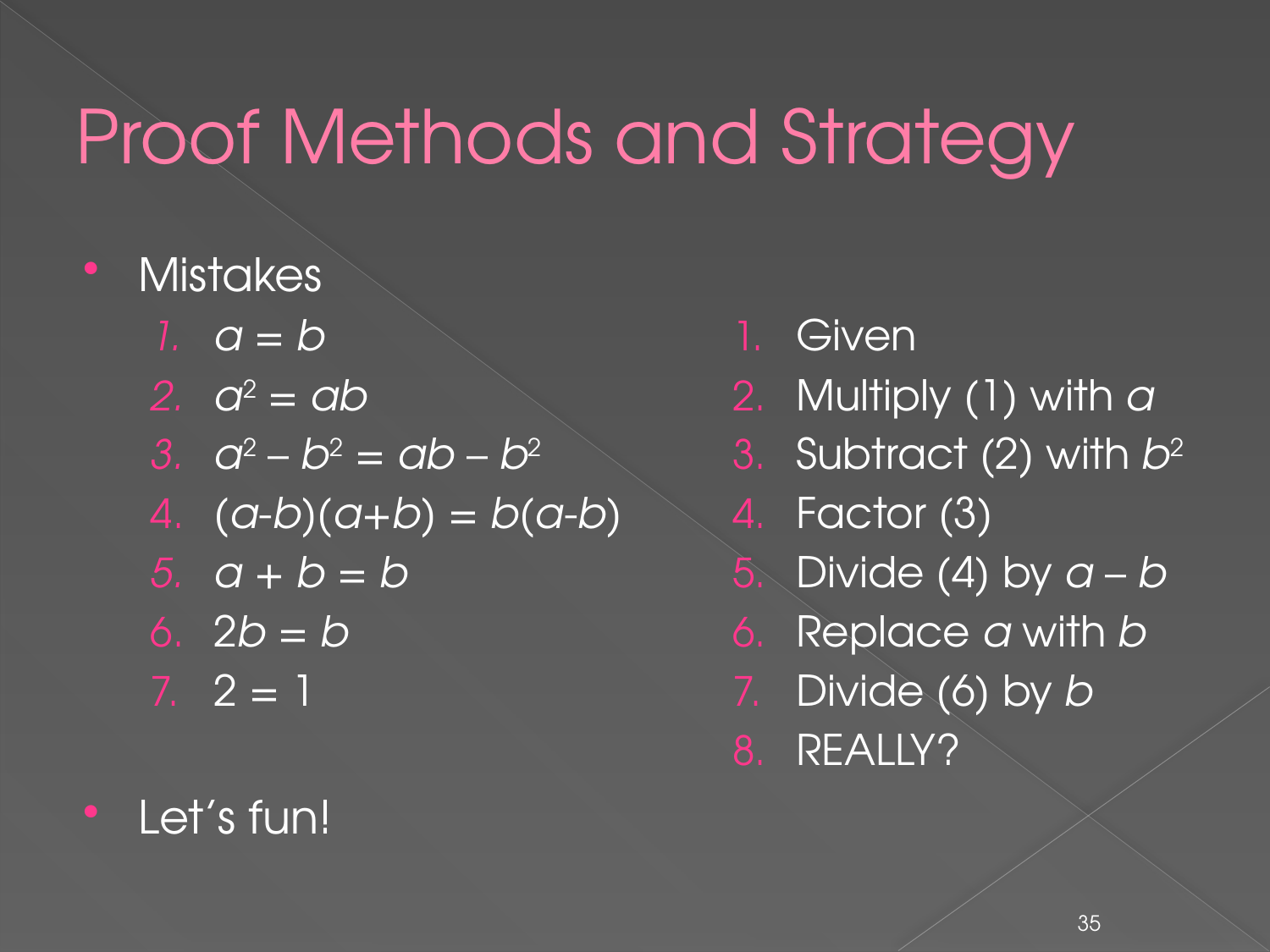

# Proof Methods and Strategy
Mistakes
a = b
a2 = ab
a2 – b2 = ab – b2
(a-b)(a+b) = b(a-b)
a + b = b
2b = b
2 = 1

Let’s fun!

Given
Multiply (1) with a
Subtract (2) with b2
Factor (3)
Divide (4) by a – b
Replace a with b
Divide (6) by b
REALLY?
35